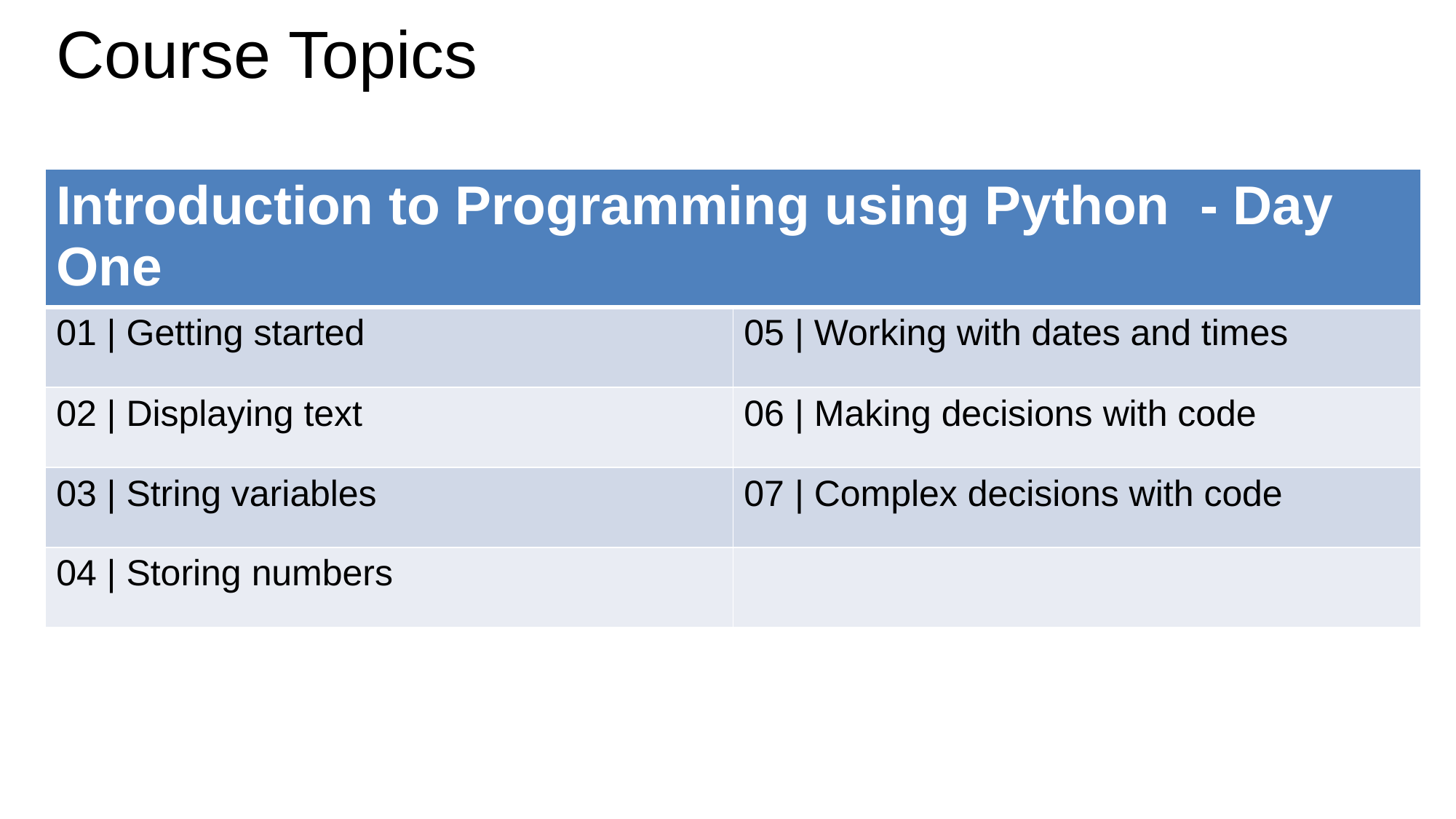

Course Topics
| Introduction to Programming using Python - Day One |  |
| --- | --- |
| 01 | Getting started | 05 | Working with dates and times |
| 02 | Displaying text | 06 | Making decisions with code |
| 03 | String variables | 07 | Complex decisions with code |
| 04 | Storing numbers |  |